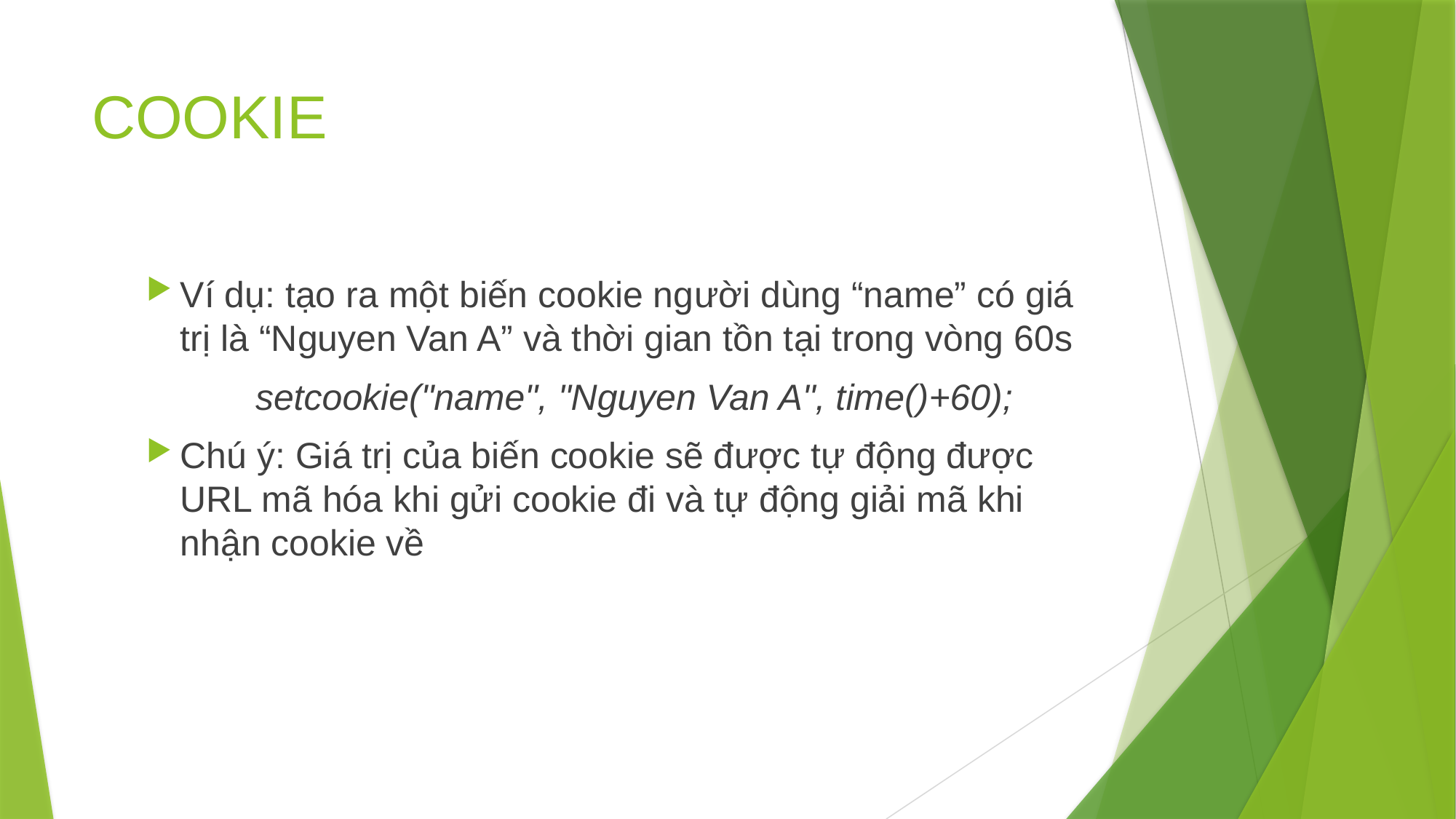

# COOKIE
Ví dụ: tạo ra một biến cookie người dùng “name” có giá trị là “Nguyen Van A” và thời gian tồn tại trong vòng 60s
	setcookie("name", "Nguyen Van A", time()+60);
Chú ý: Giá trị của biến cookie sẽ được tự động được URL mã hóa khi gửi cookie đi và tự động giải mã khi nhận cookie về